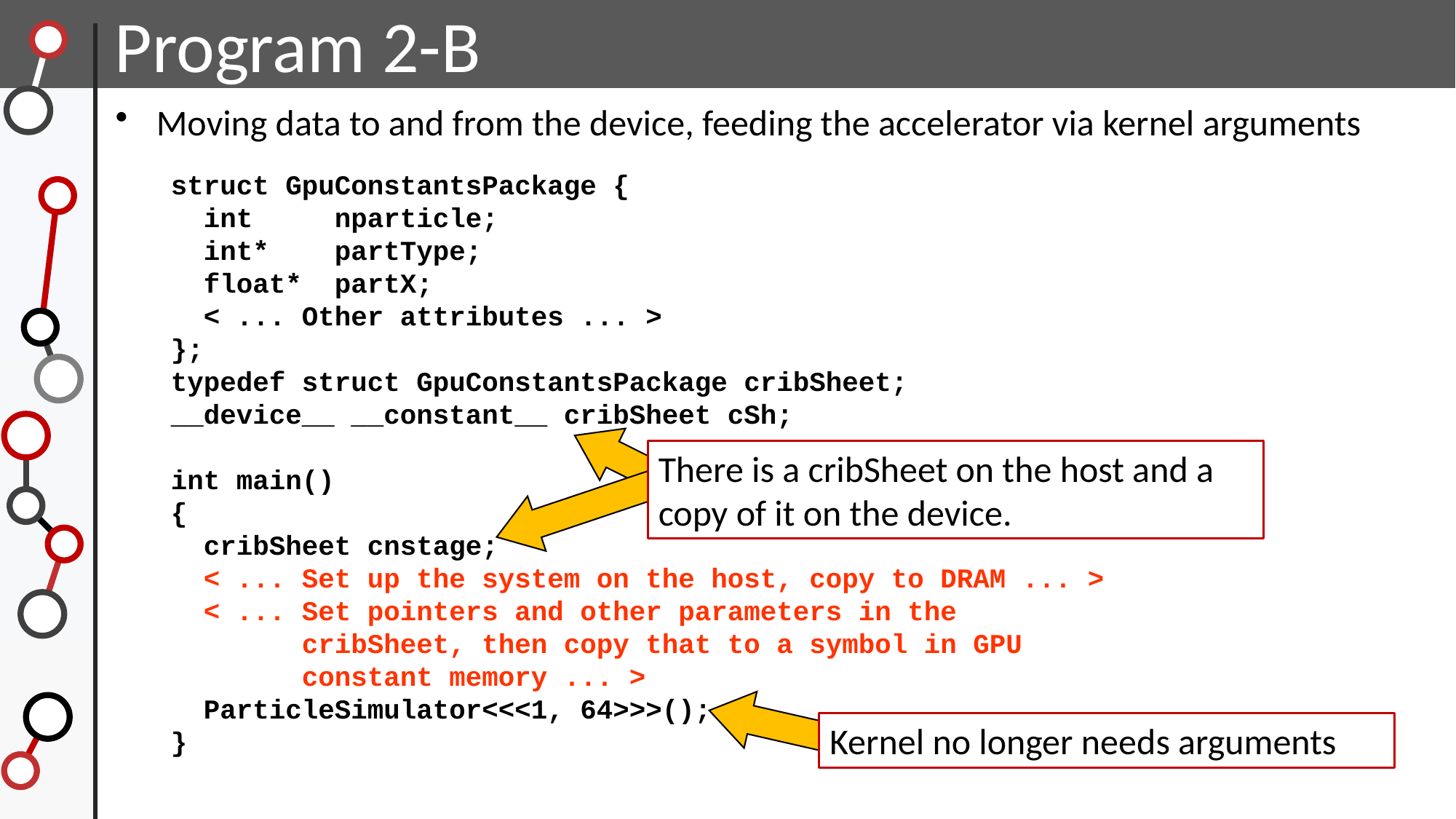

Program 2-B

Moving data to and from the device, feeding the accelerator via kernel arguments

struct GpuConstantsPackage {
  int     nparticle;
  int*    partType;
  float*  partX;
  < ... Other attributes ... >
};
typedef struct GpuConstantsPackage cribSheet;
__device__ __constant__ cribSheet cSh;

int main()
{
  cribSheet cnstage;
  < ... Set up the system on the host, copy to DRAM ... >
  < ... Set pointers and other parameters in the
        cribSheet, then copy that to a symbol in GPU
        constant memory ... >
  ParticleSimulator<<<1, 64>>>();
}

There is a cribSheet on the host and a copy of it on the device.

Kernel no longer needs arguments